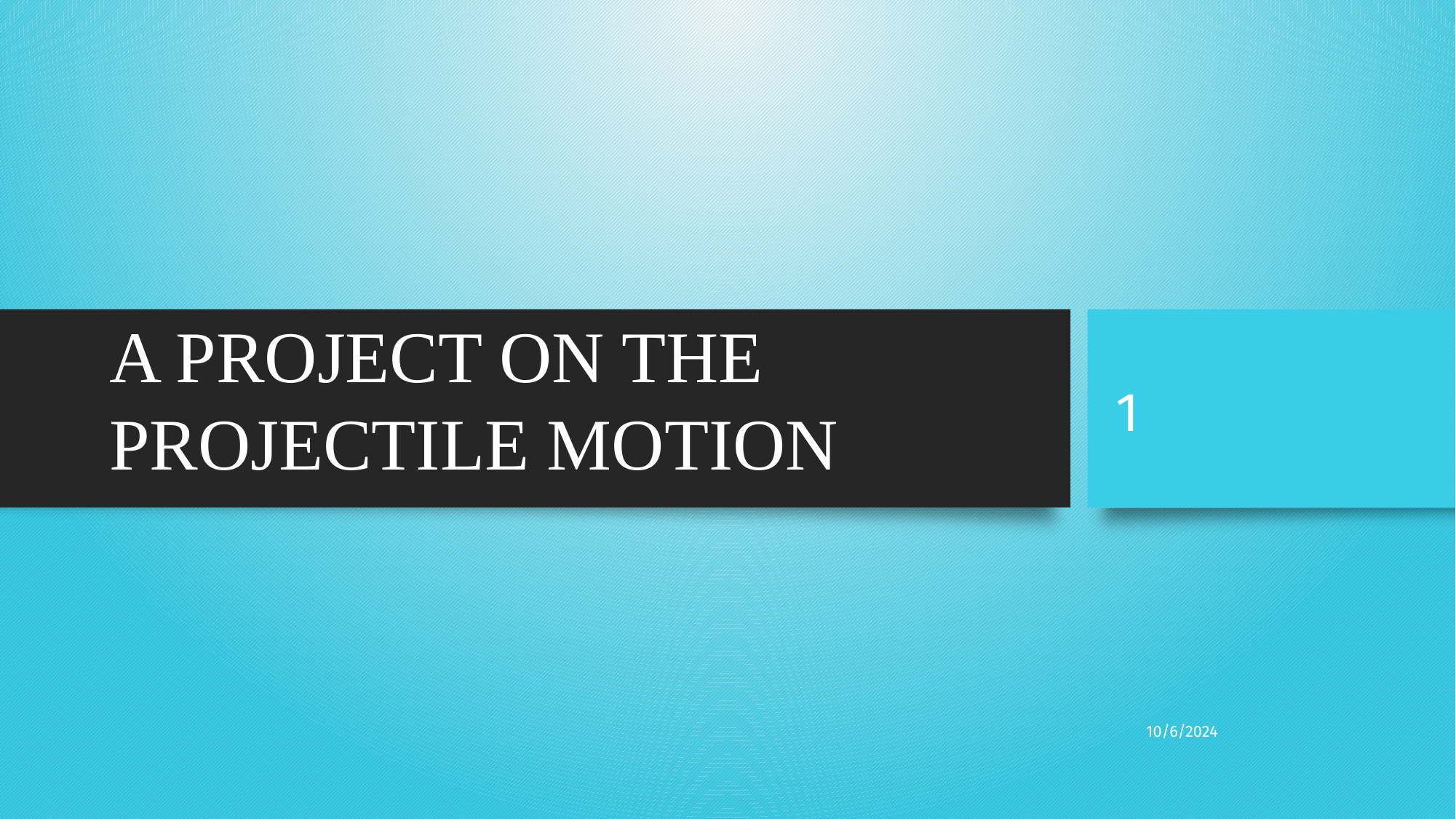

A PROJECT ON THE PROJECTILE MOTION
1
10/6/2024